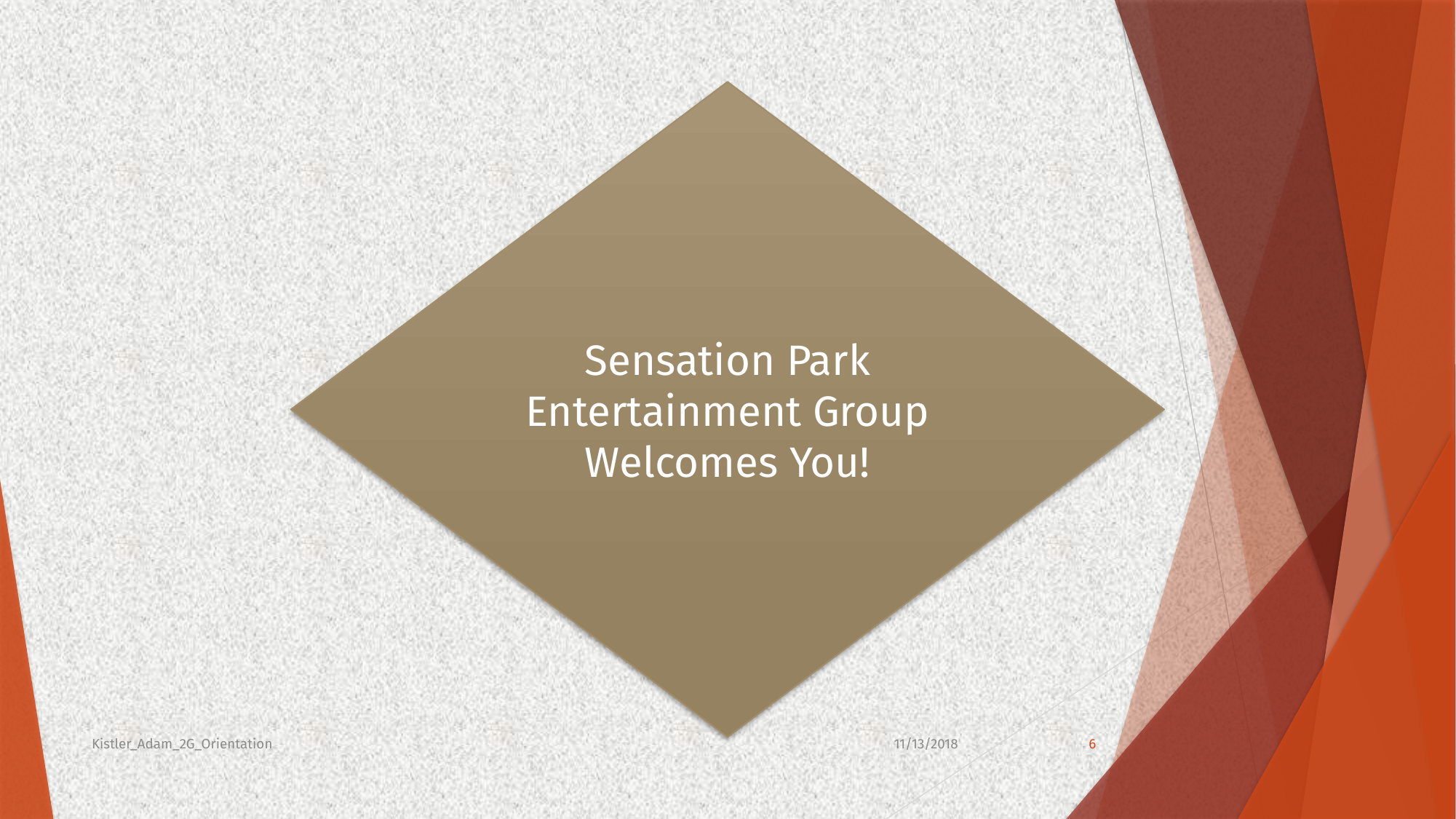

Sensation Park Entertainment Group Welcomes You!
Kistler_Adam_2G_Orientation
11/13/2018
6